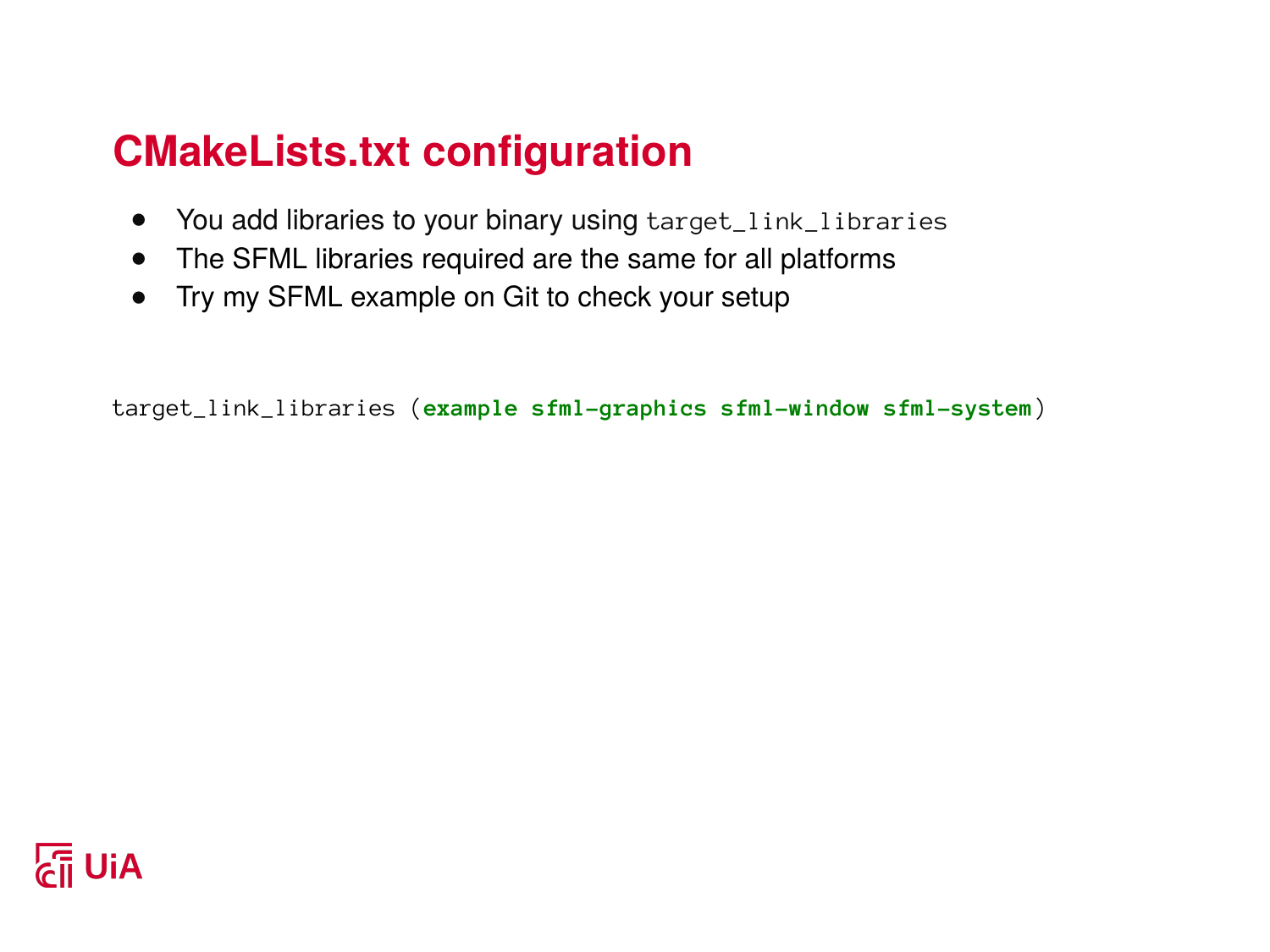

# CMakeLists.txt configuration
You add libraries to your binary using target_link_libraries
The SFML libraries required are the same for all platforms
Try my SFML example on Git to check your setup

target_link_libraries (example sfml-graphics sfml-window sfml-system)